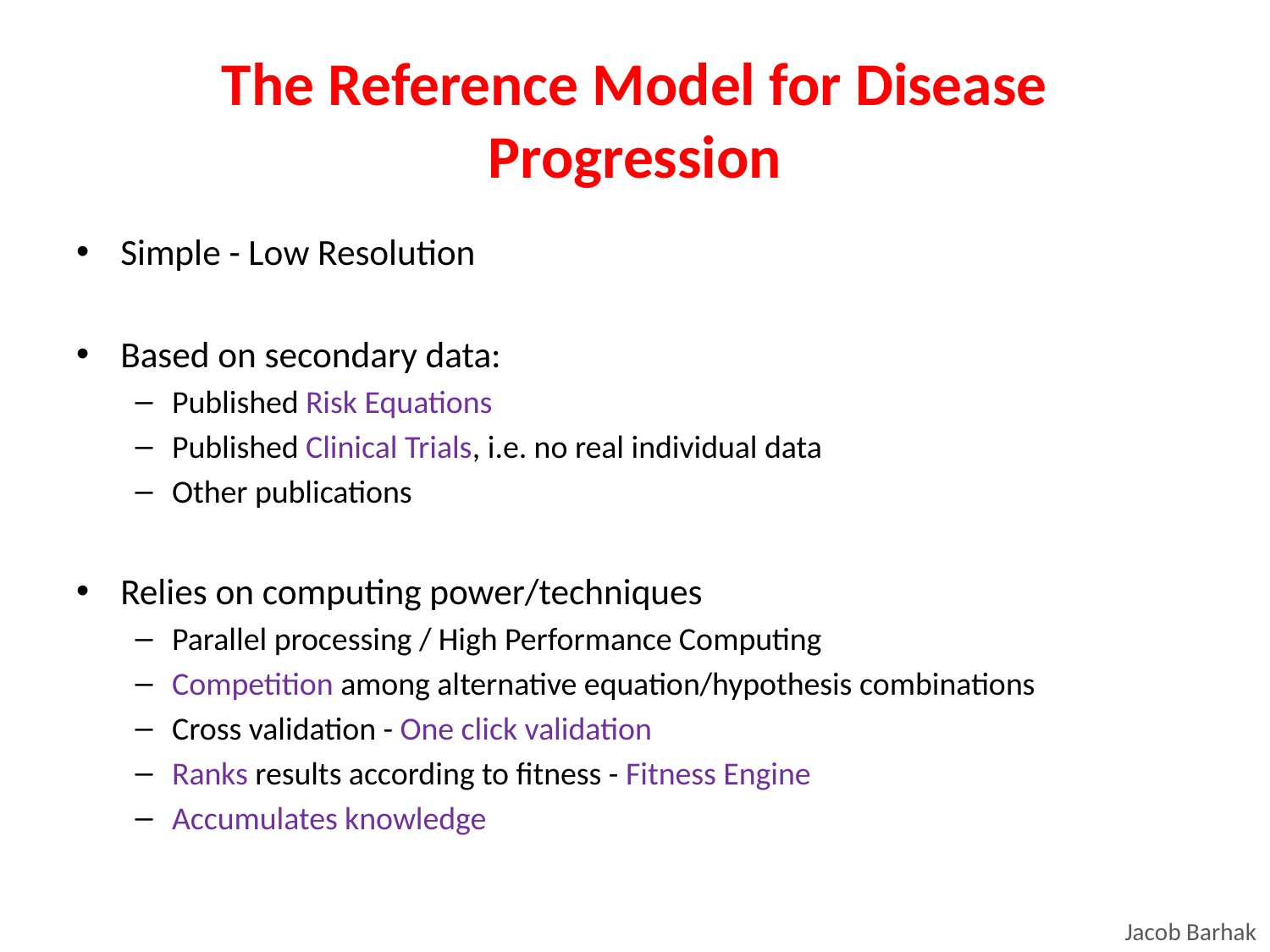

# The Reference Model for Disease Progression
Simple - Low Resolution

Based on secondary data:
Published Risk Equations
Published Clinical Trials, i.e. no real individual data
Other publications

Relies on computing power/techniques
Parallel processing / High Performance Computing
Competition among alternative equation/hypothesis combinations
Cross validation - One click validation
Ranks results according to fitness - Fitness Engine
Accumulates knowledge